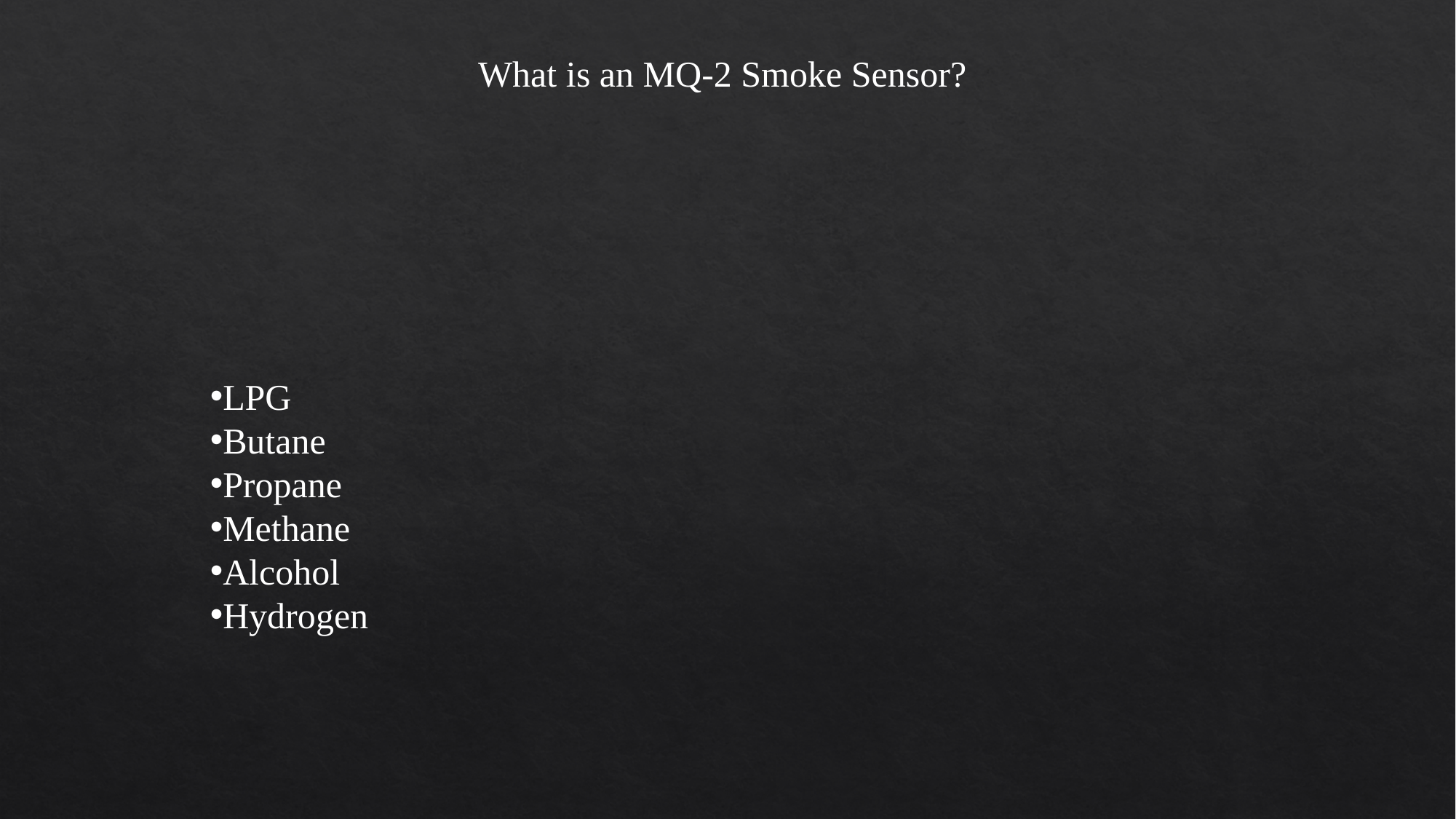

What is an MQ-2 Smoke Sensor?
LPG
Butane
Propane
Methane
Alcohol
Hydrogen